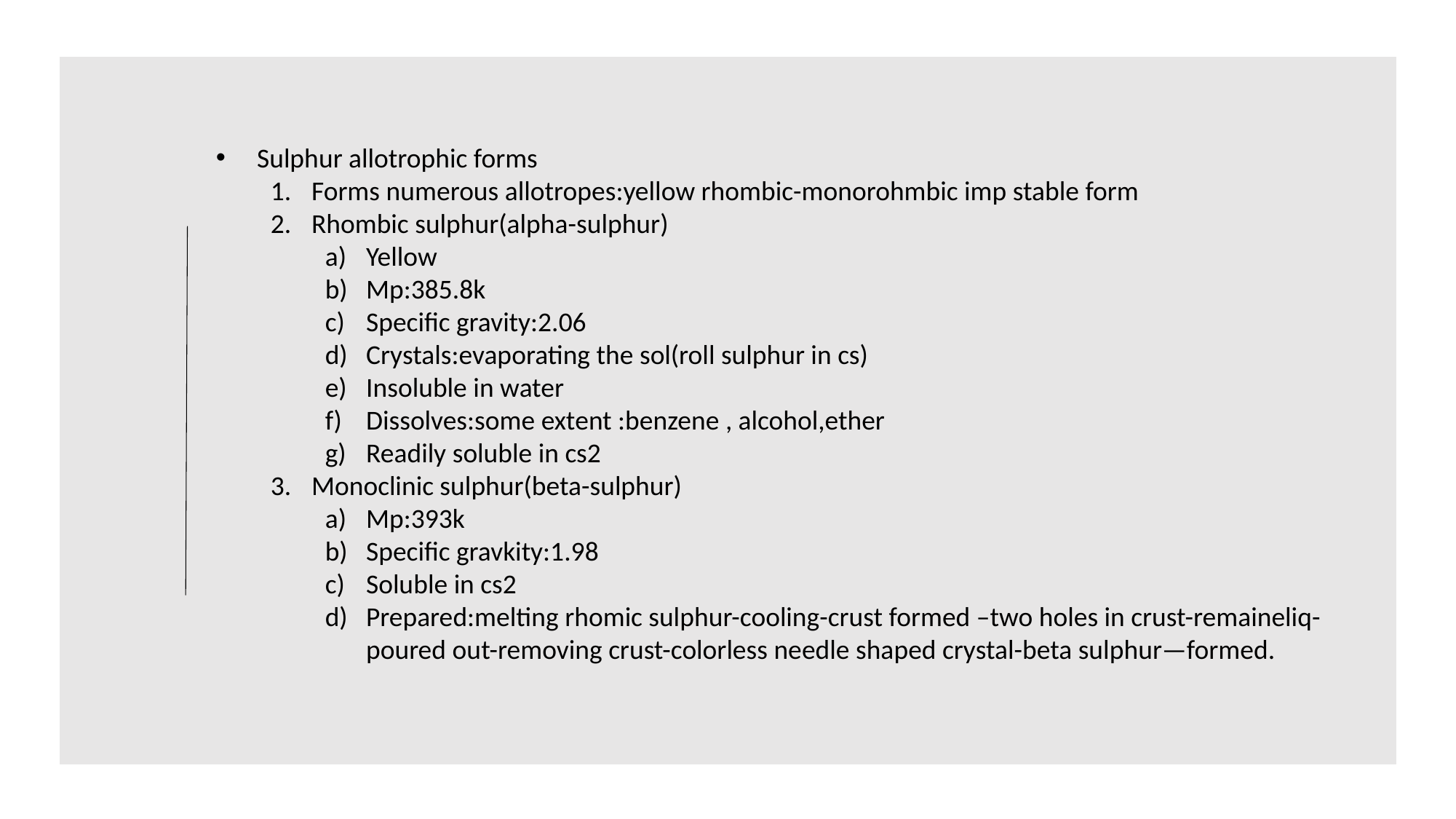

Sulphur allotrophic forms
Forms numerous allotropes:yellow rhombic-monorohmbic imp stable form
Rhombic sulphur(alpha-sulphur)
Yellow
Mp:385.8k
Specific gravity:2.06
Crystals:evaporating the sol(roll sulphur in cs)
Insoluble in water
Dissolves:some extent :benzene , alcohol,ether
Readily soluble in cs2
Monoclinic sulphur(beta-sulphur)
Mp:393k
Specific gravkity:1.98
Soluble in cs2
Prepared:melting rhomic sulphur-cooling-crust formed –two holes in crust-remaineliq-poured out-removing crust-colorless needle shaped crystal-beta sulphur—formed.